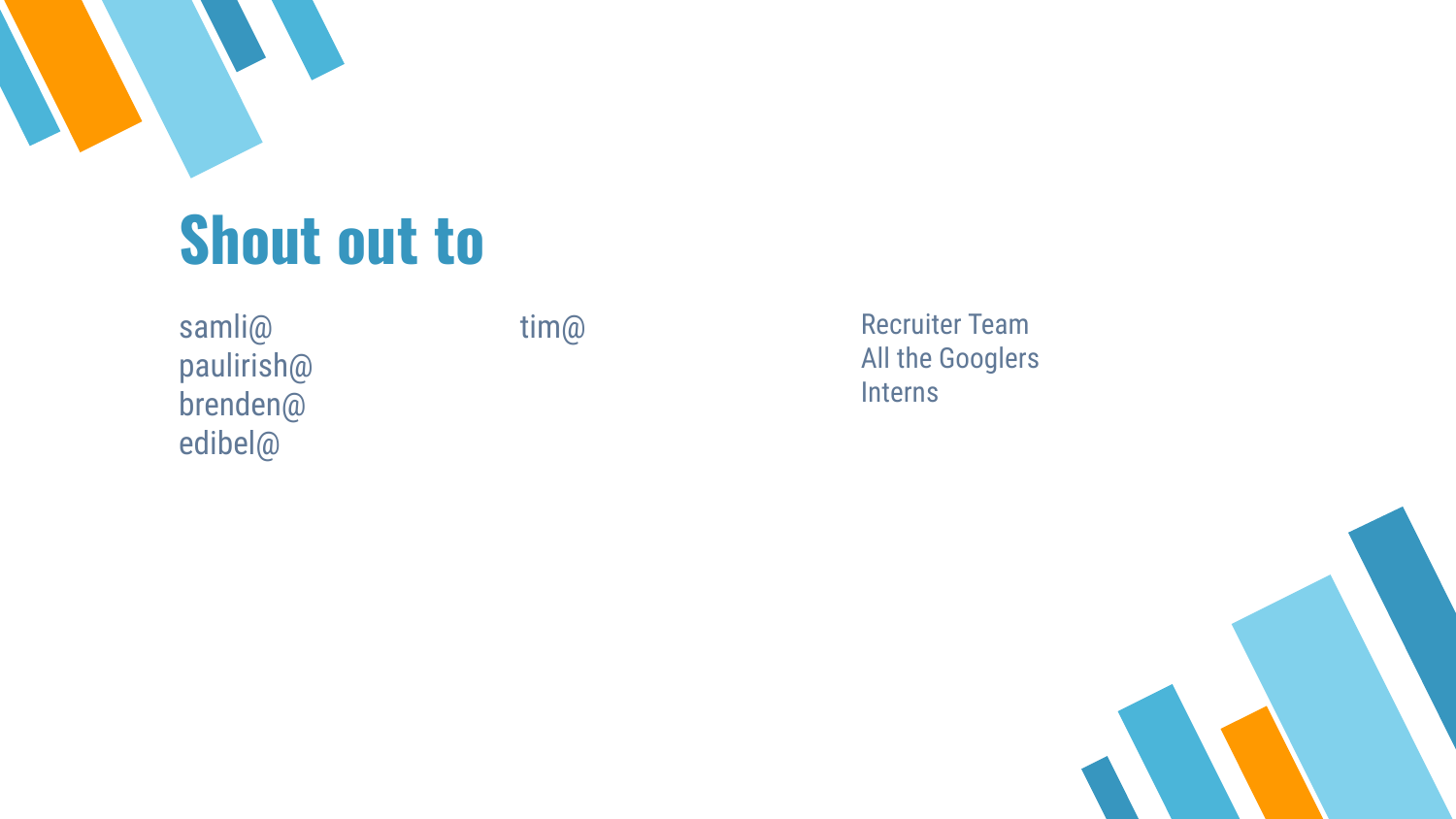

# Shout out to
samli@
paulirish@
brenden@
edibel@
tim@

Recruiter Team
All the Googlers
Interns